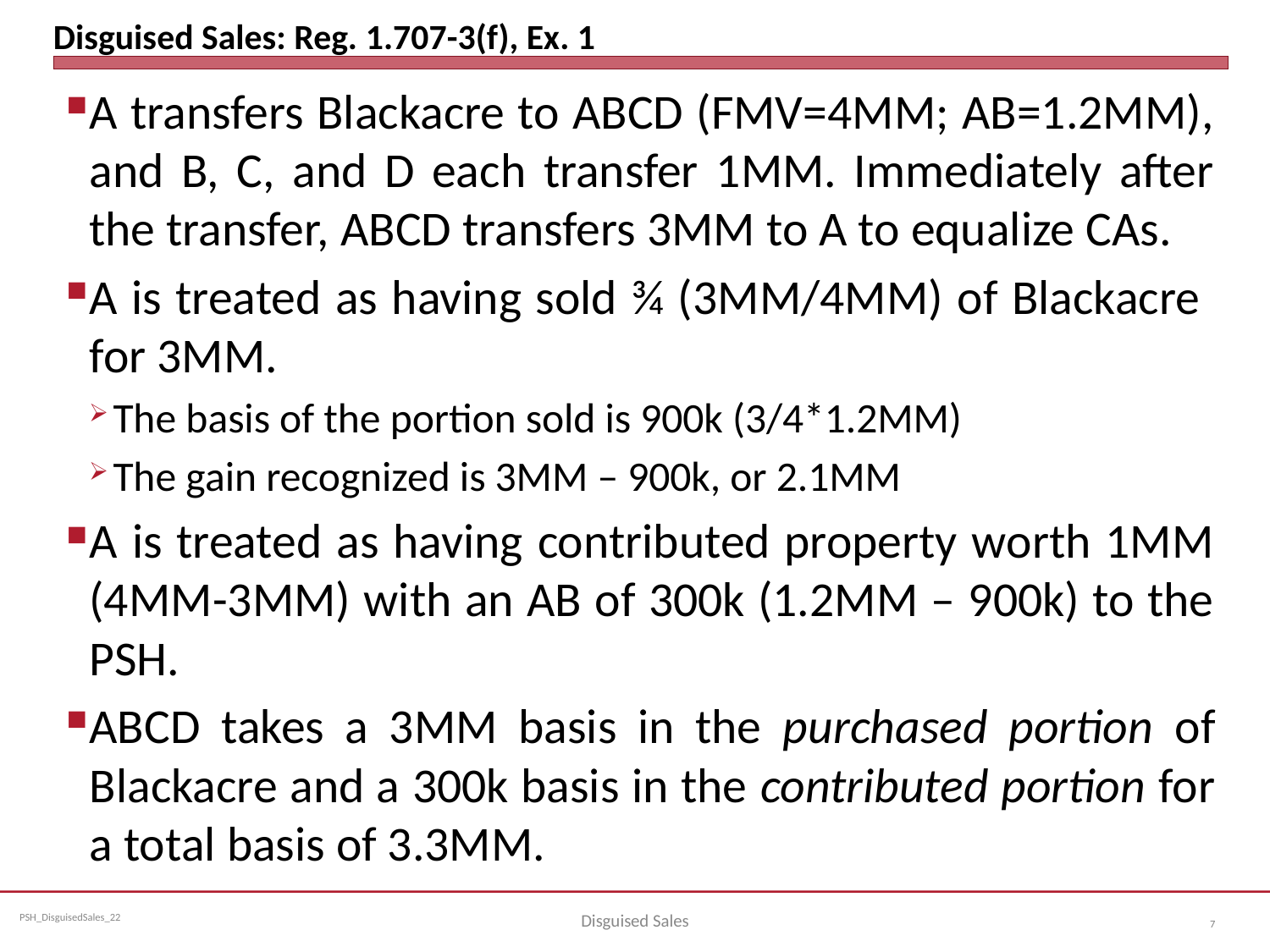

# Disguised Sales: Reg. 1.707-3(f), Ex. 1
A transfers Blackacre to ABCD (FMV=4MM; AB=1.2MM), and B, C, and D each transfer 1MM. Immediately after the transfer, ABCD transfers 3MM to A to equalize CAs.
A is treated as having sold ¾ (3MM/4MM) of Blackacre  for 3MM.
The basis of the portion sold is 900k (3/4*1.2MM)
The gain recognized is 3MM – 900k, or 2.1MM
A is treated as having contributed property worth 1MM (4MM-3MM) with an AB of 300k (1.2MM – 900k) to the PSH.
ABCD takes a 3MM basis in the purchased portion of Blackacre and a 300k basis in the contributed portion for a total basis of 3.3MM.

Disguised Sales
7